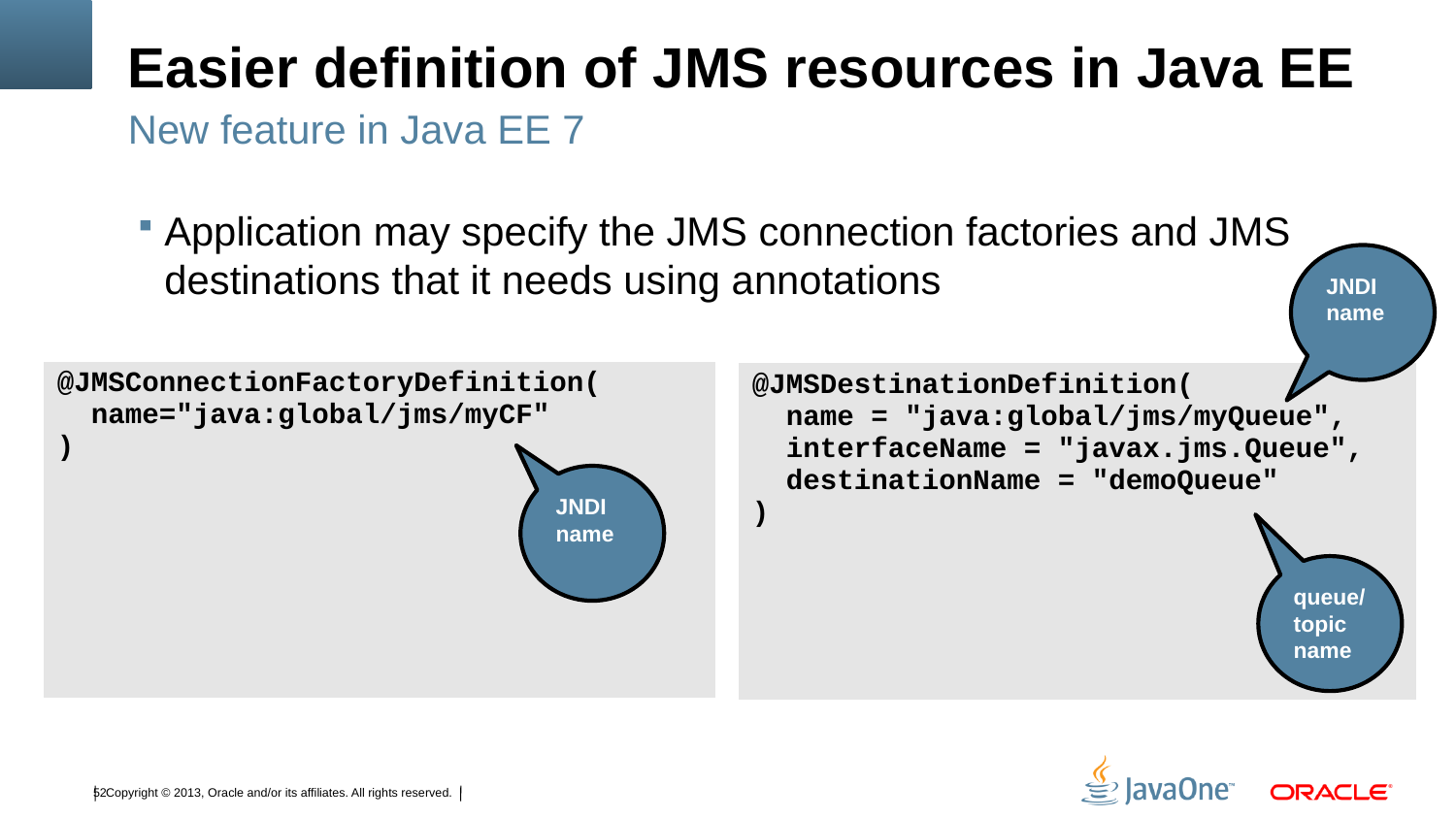

# Easier definition of JMS resources in Java EE
New feature in Java EE 7
Application may specify the JMS connection factories and JMS destinations that it needs using annotations
JNDI
name
| @JMSConnectionFactoryDefinition( name="java:global/jms/myCF" ) |
| --- |
| @JMSDestinationDefinition( name = "java:global/jms/myQueue", interfaceName = "javax.jms.Queue", destinationName = "demoQueue" ) |
| --- |
JNDI
name
queue/
topic name